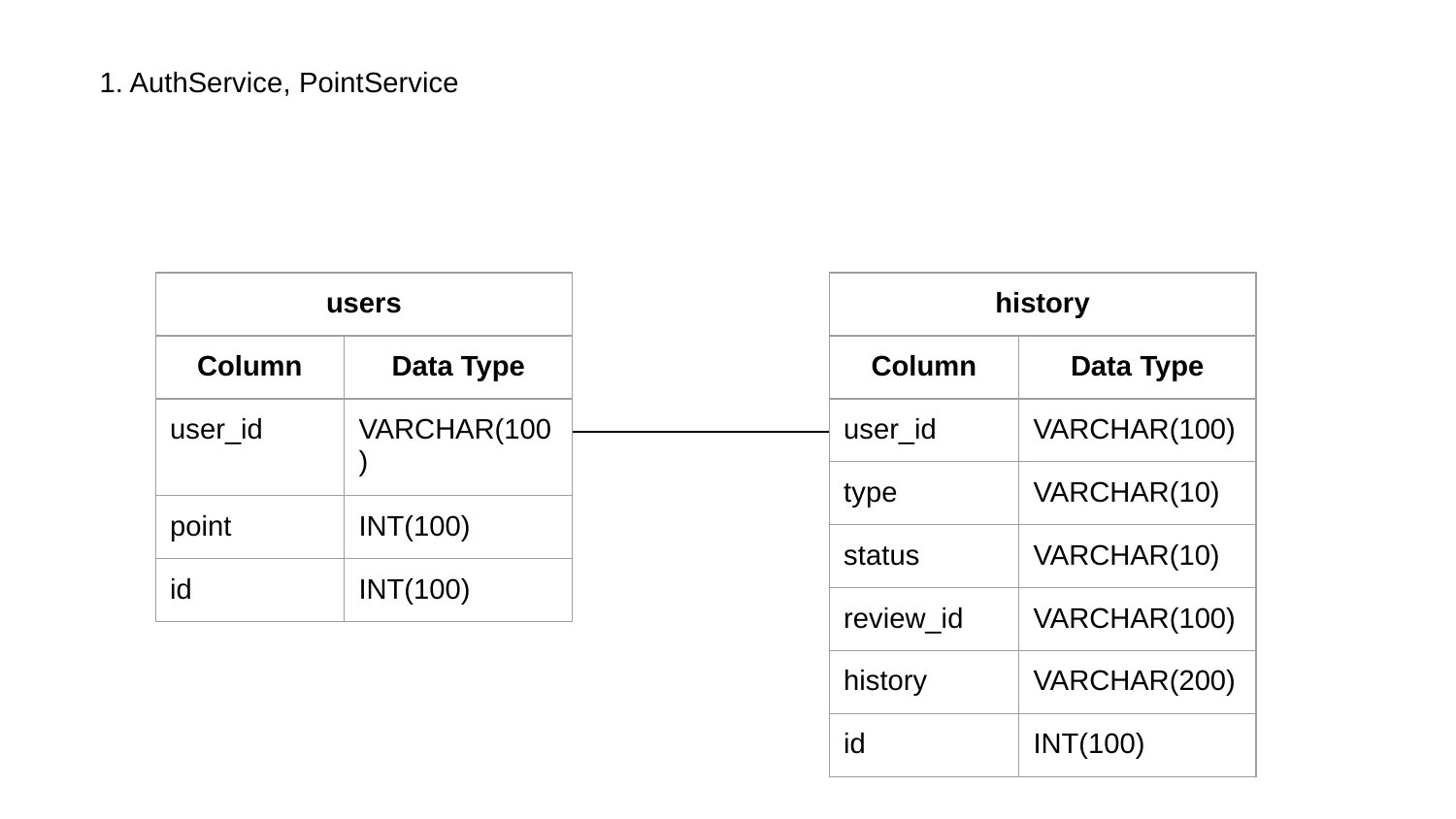

1. AuthService, PointService
| users |  |
| --- | --- |
| Column | Data Type |
| user\_id | VARCHAR(100) |
| point | INT(100) |
| id | INT(100) |
| history |  |
| --- | --- |
| Column | Data Type |
| user\_id | VARCHAR(100) |
| type | VARCHAR(10) |
| status | VARCHAR(10) |
| review\_id | VARCHAR(100) |
| history | VARCHAR(200) |
| id | INT(100) |